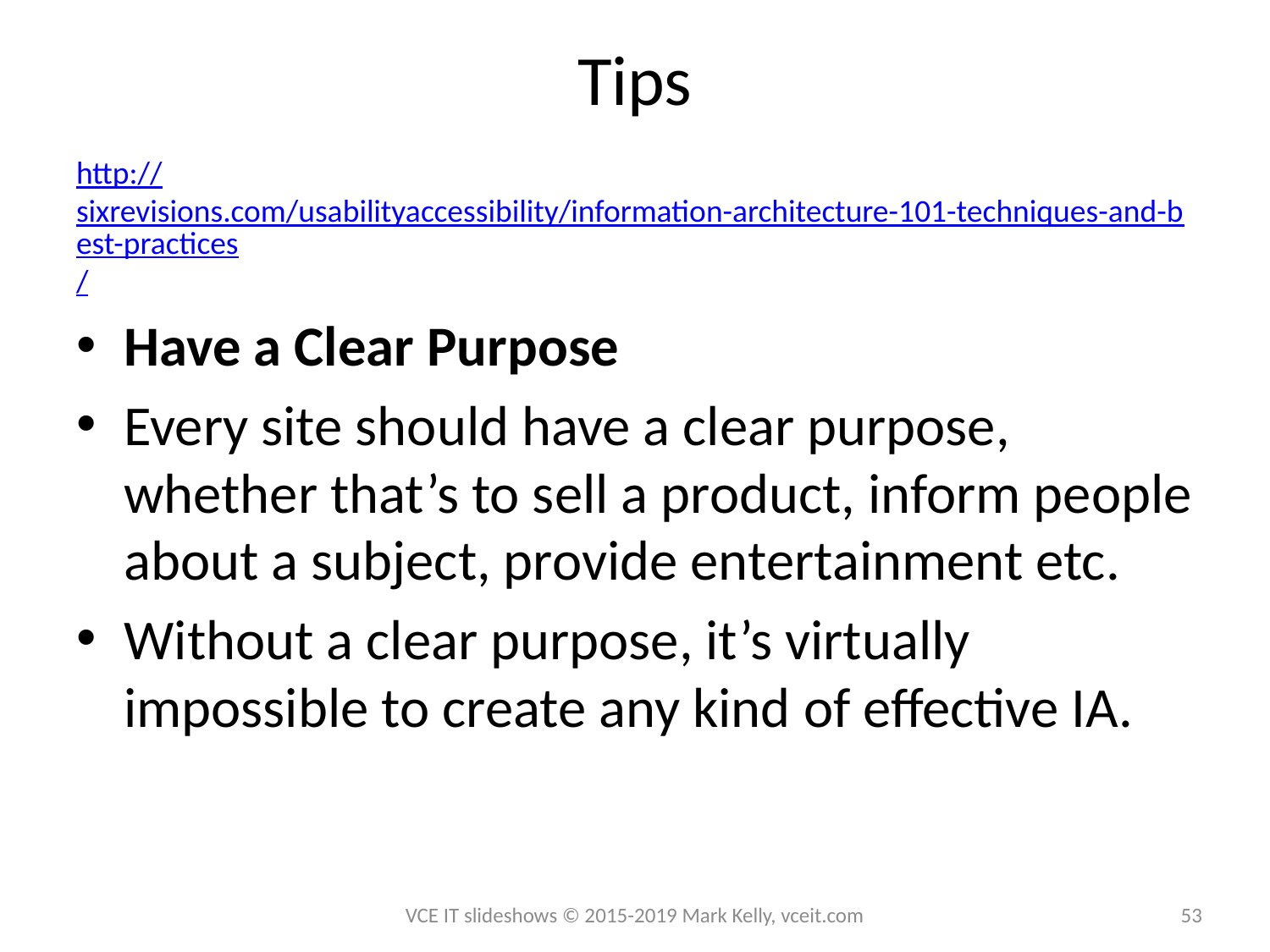

# Tips
http://sixrevisions.com/usabilityaccessibility/information-architecture-101-techniques-and-best-practices/
Have a Clear Purpose
Every site should have a clear purpose, whether that’s to sell a product, inform people about a subject, provide entertainment etc.
Without a clear purpose, it’s virtually impossible to create any kind of effective IA.

VCE IT slideshows © 2015-2019 Mark Kelly, vceit.com
53